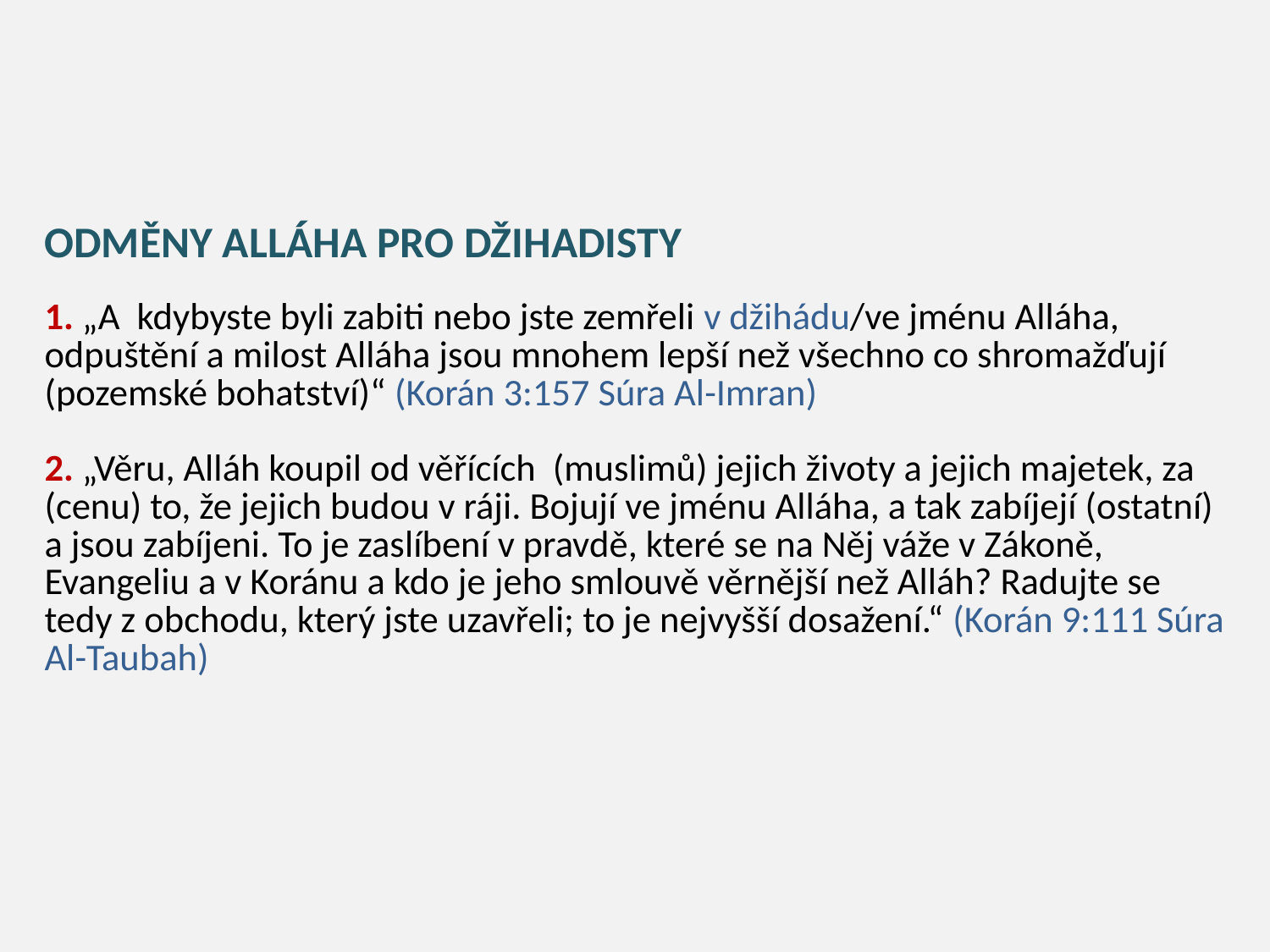

# ODMĚNY ALLÁHA PRO DŽIHADISTY 1. „A  kdybyste byli zabiti nebo jste zemřeli v džihádu/ve jménu Alláha, odpuštění a milost Alláha jsou mnohem lepší než všechno co shromažďují (pozemské bohatství)“ (Korán 3:157 Súra Al-Imran) 2. „Věru, Alláh koupil od věřících  (muslimů) jejich životy a jejich majetek, za (cenu) to, že jejich budou v ráji. Bojují ve jménu Alláha, a tak zabíjejí (ostatní) a jsou zabíjeni. To je zaslíbení v pravdě, které se na Něj váže v Zákoně, Evangeliu a v Koránu a kdo je jeho smlouvě věrnější než Alláh? Radujte se tedy z obchodu, který jste uzavřeli; to je nejvyšší dosažení.“ (Korán 9:111 Súra Al-Taubah)